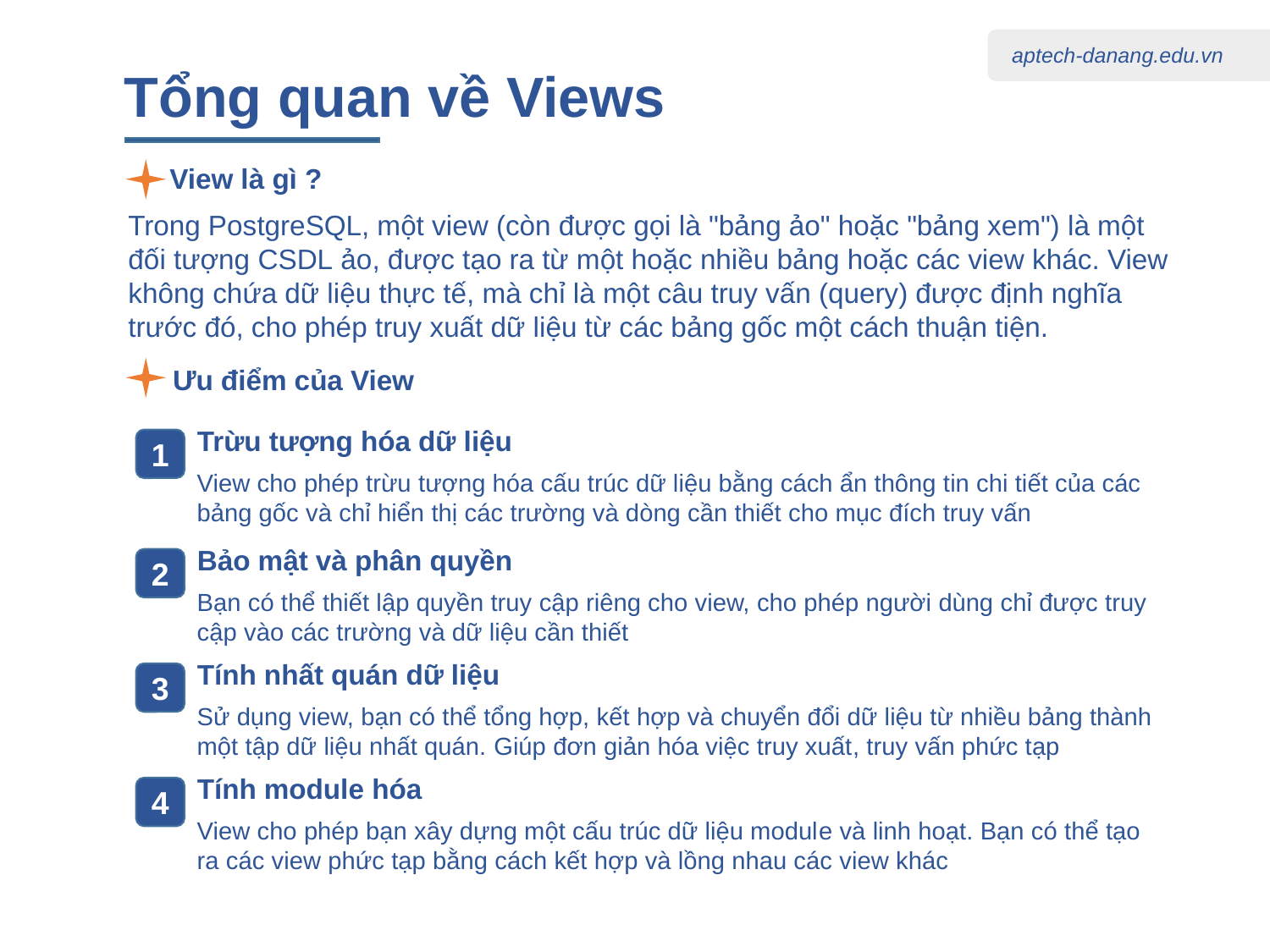

Tổng quan về Views

View là gì ?

Trong PostgreSQL, một view (còn được gọi là "bảng ảo" hoặc "bảng xem") là một đối tượng CSDL ảo, được tạo ra từ một hoặc nhiều bảng hoặc các view khác. View không chứa dữ liệu thực tế, mà chỉ là một câu truy vấn (query) được định nghĩa trước đó, cho phép truy xuất dữ liệu từ các bảng gốc một cách thuận tiện.
Ưu điểm của View

Trừu tượng hóa dữ liệu
1
View cho phép trừu tượng hóa cấu trúc dữ liệu bằng cách ẩn thông tin chi tiết của các bảng gốc và chỉ hiển thị các trường và dòng cần thiết cho mục đích truy vấn
Bảo mật và phân quyền
2
Bạn có thể thiết lập quyền truy cập riêng cho view, cho phép người dùng chỉ được truy cập vào các trường và dữ liệu cần thiết
Tính nhất quán dữ liệu
3
Sử dụng view, bạn có thể tổng hợp, kết hợp và chuyển đổi dữ liệu từ nhiều bảng thành một tập dữ liệu nhất quán. Giúp đơn giản hóa việc truy xuất, truy vấn phức tạp
Tính module hóa
4
View cho phép bạn xây dựng một cấu trúc dữ liệu module và linh hoạt. Bạn có thể tạo ra các view phức tạp bằng cách kết hợp và lồng nhau các view khác